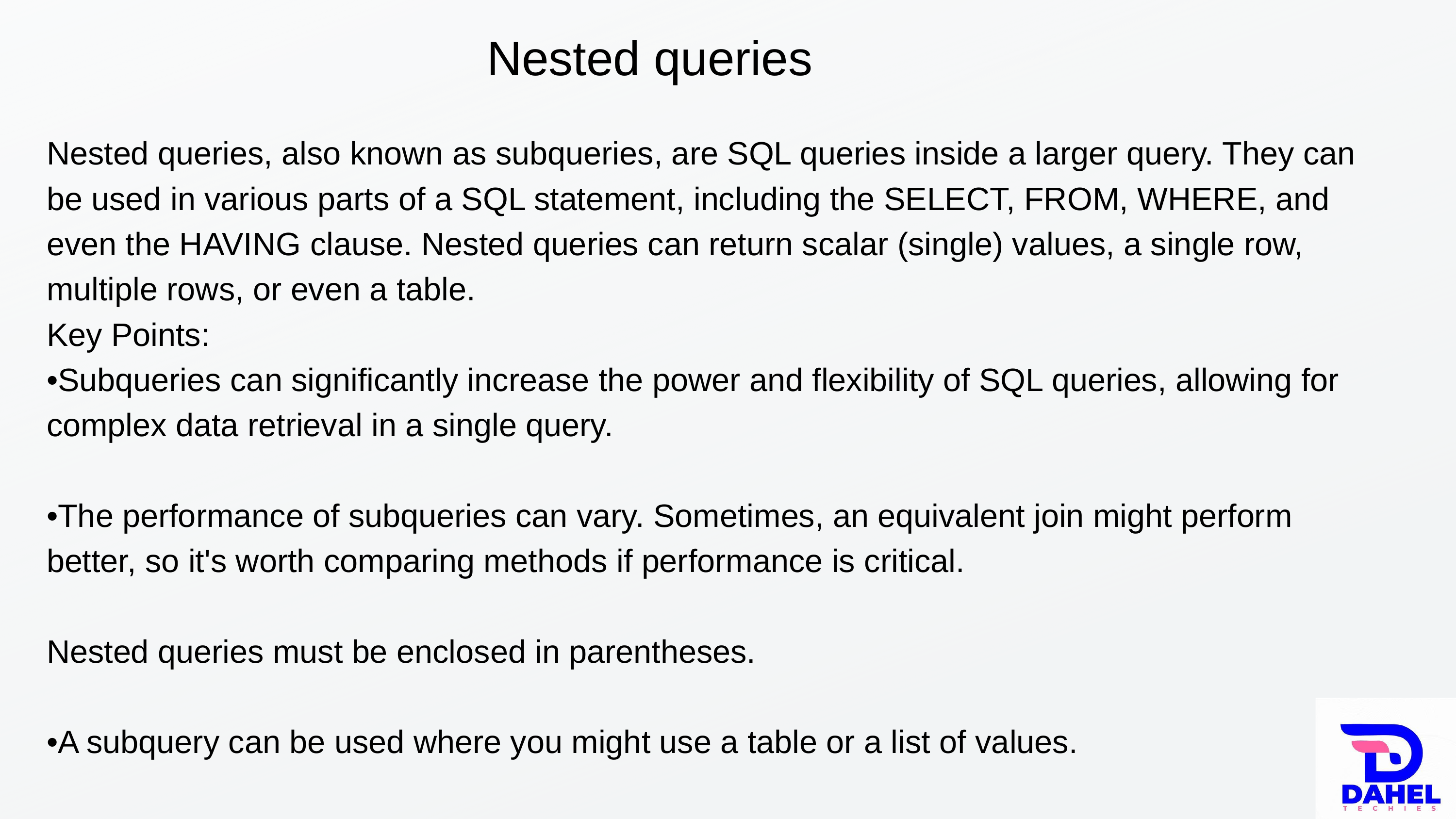

Nested queries
Nested queries, also known as subqueries, are SQL queries inside a larger query. They can be used in various parts of a SQL statement, including the SELECT, FROM, WHERE, and even the HAVING clause. Nested queries can return scalar (single) values, a single row, multiple rows, or even a table.
Key Points:
•Subqueries can significantly increase the power and flexibility of SQL queries, allowing for complex data retrieval in a single query.

•The performance of subqueries can vary. Sometimes, an equivalent join might perform better, so it's worth comparing methods if performance is critical.

Nested queries must be enclosed in parentheses.

•A subquery can be used where you might use a table or a list of values.